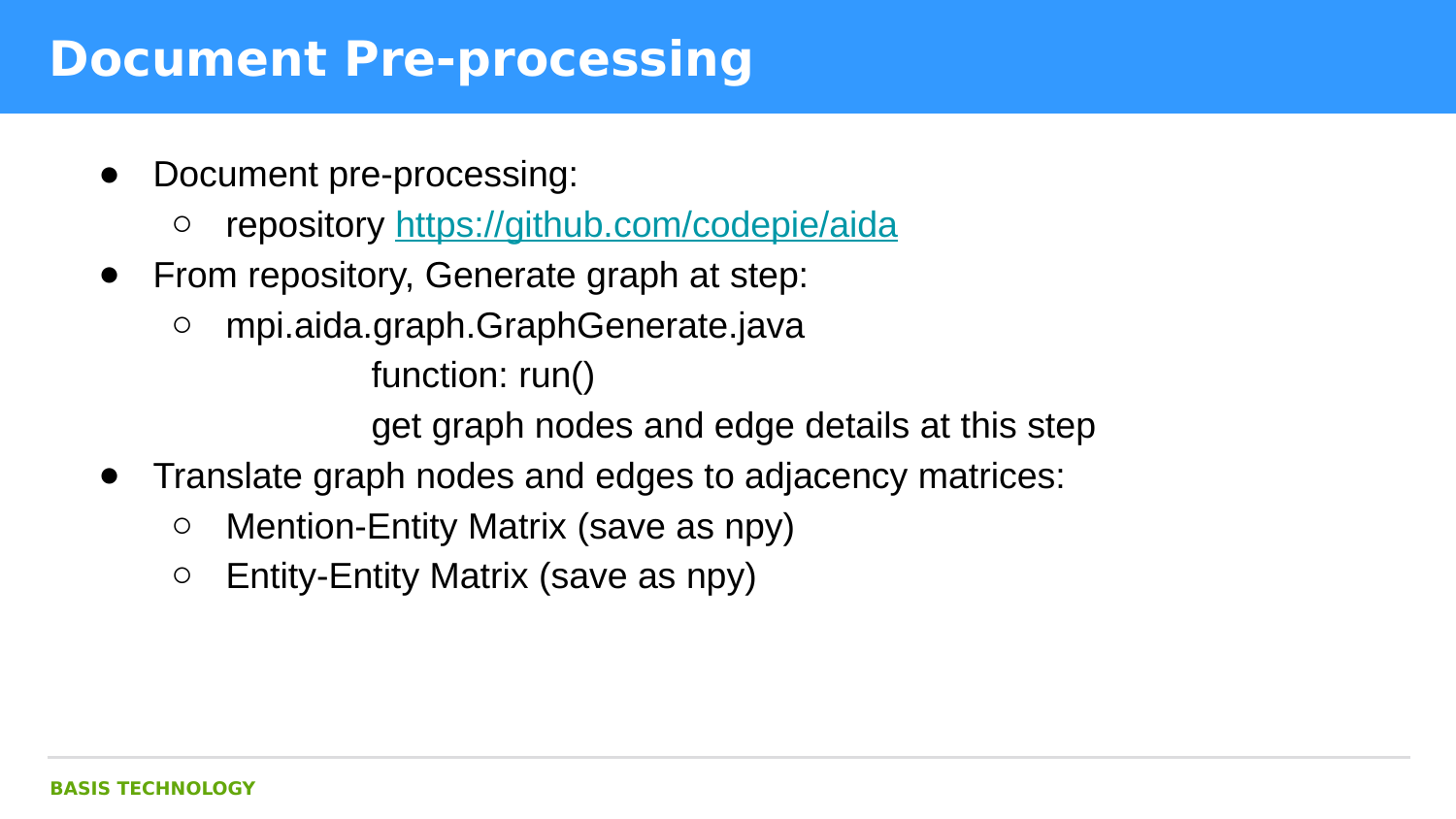

# Document Pre-processing
Document pre-processing:
repository https://github.com/codepie/aida
From repository, Generate graph at step:
mpi.aida.graph.GraphGenerate.java
	function: run()
	get graph nodes and edge details at this step
Translate graph nodes and edges to adjacency matrices:
Mention-Entity Matrix (save as npy)
Entity-Entity Matrix (save as npy)

BASIS TECHNOLOGY